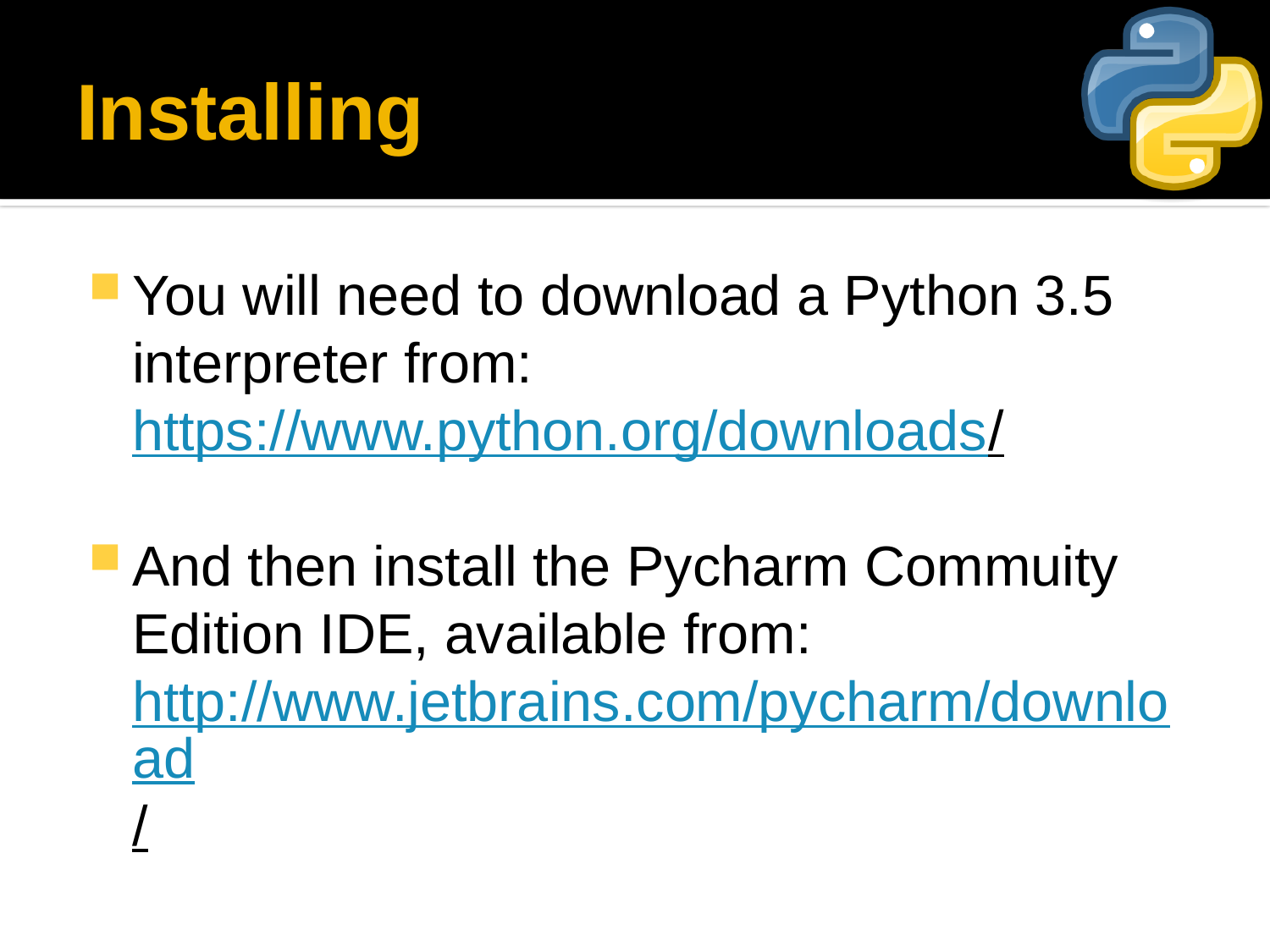

# Installing
You will need to download a Python 3.5 interpreter from: https://www.python.org/downloads/

And then install the Pycharm Commuity Edition IDE, available from: http://www.jetbrains.com/pycharm/download/